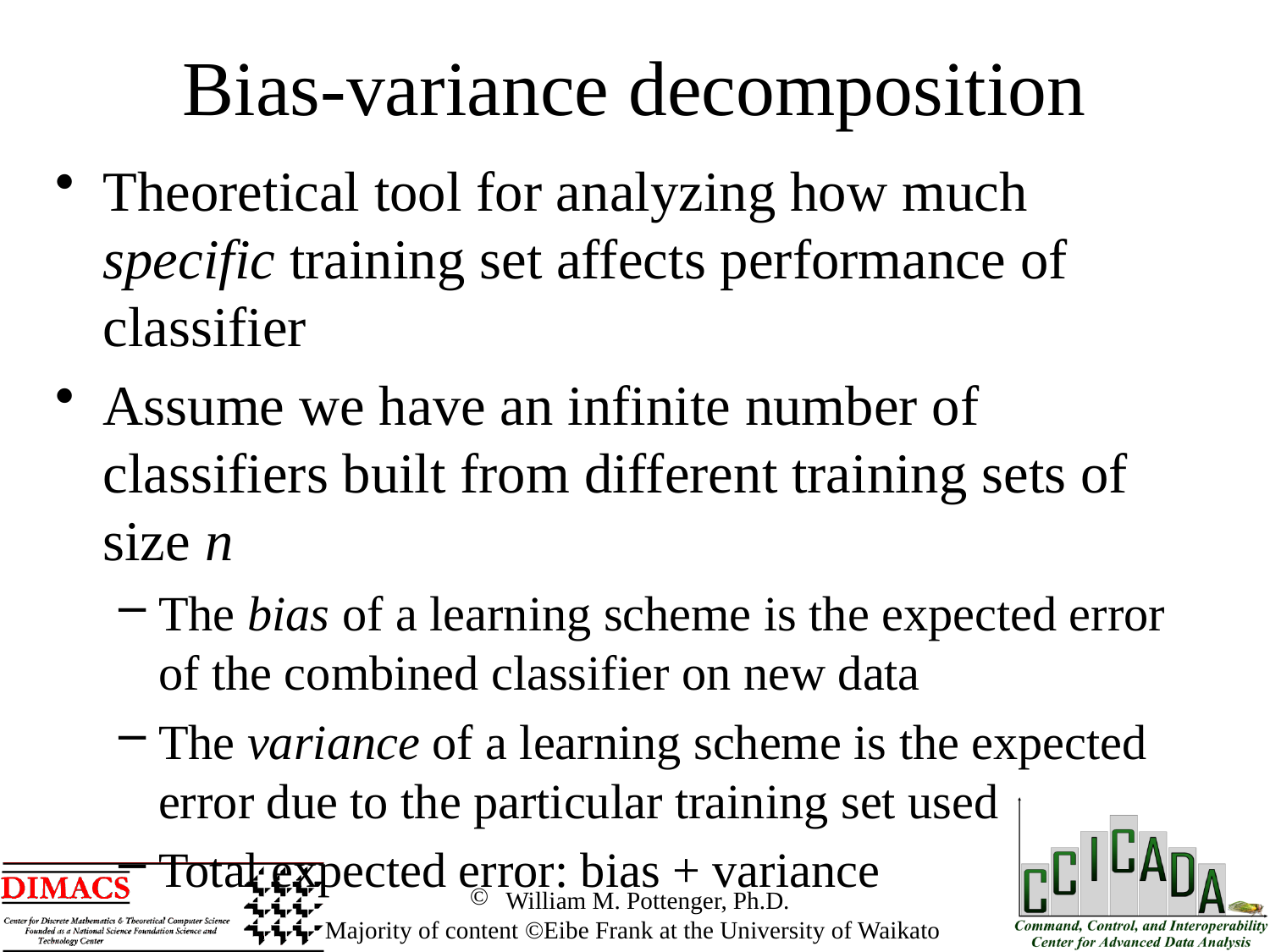

Bias-variance decomposition
Theoretical tool for analyzing how much specific training set affects performance of classifier
Assume we have an infinite number of classifiers built from different training sets of size n
The bias of a learning scheme is the expected error of the combined classifier on new data
The variance of a learning scheme is the expected error due to the particular training set used
Total expected error: bias + variance
 William M. Pottenger, Ph.D.
 Majority of content ©Eibe Frank at the University of Waikato